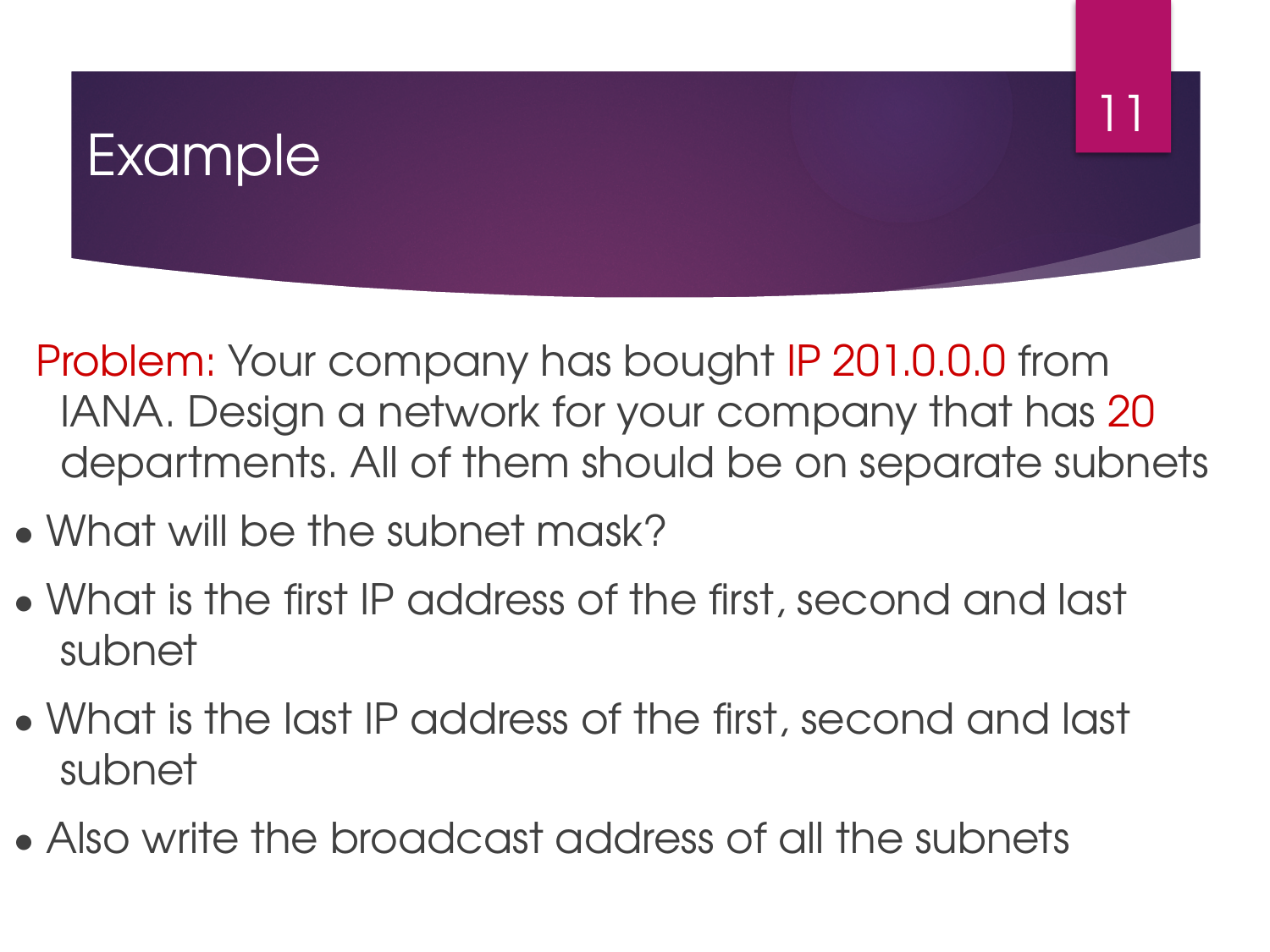

11
# Example
  Problem: Your company has bought IP 201.0.0.0 from IANA. Design a network for your company that has 20 departments. All of them should be on separate subnets
• What will be the subnet mask?
• What is the first IP address of the first, second and last subnet
• What is the last IP address of the first, second and last subnet
• Also write the broadcast address of all the subnets